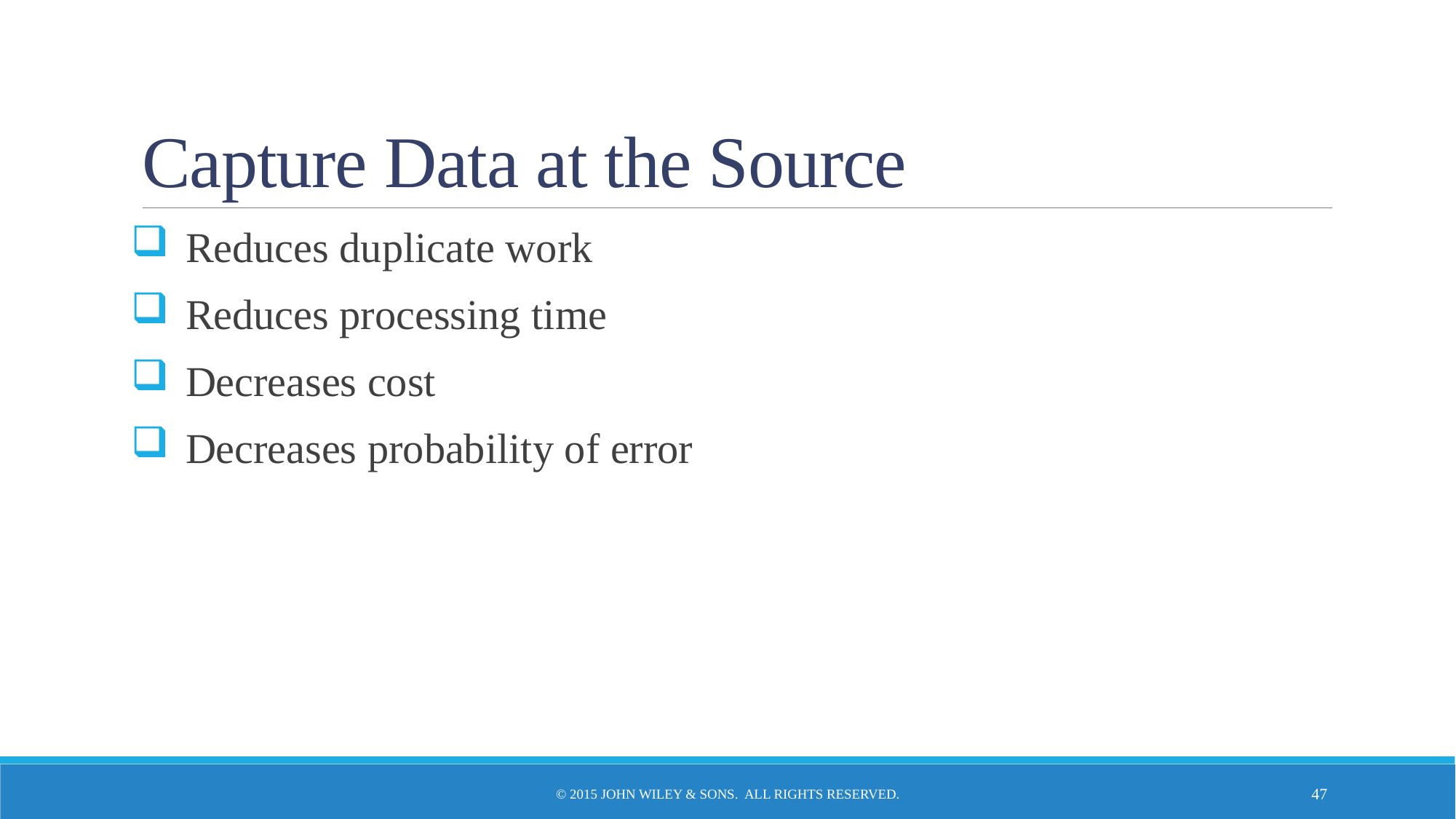

# Capture Data at the Source
Reduces duplicate work
Reduces processing time
Decreases cost
Decreases probability of error
© 2015 John Wiley & Sons.  All Rights Reserved.
47